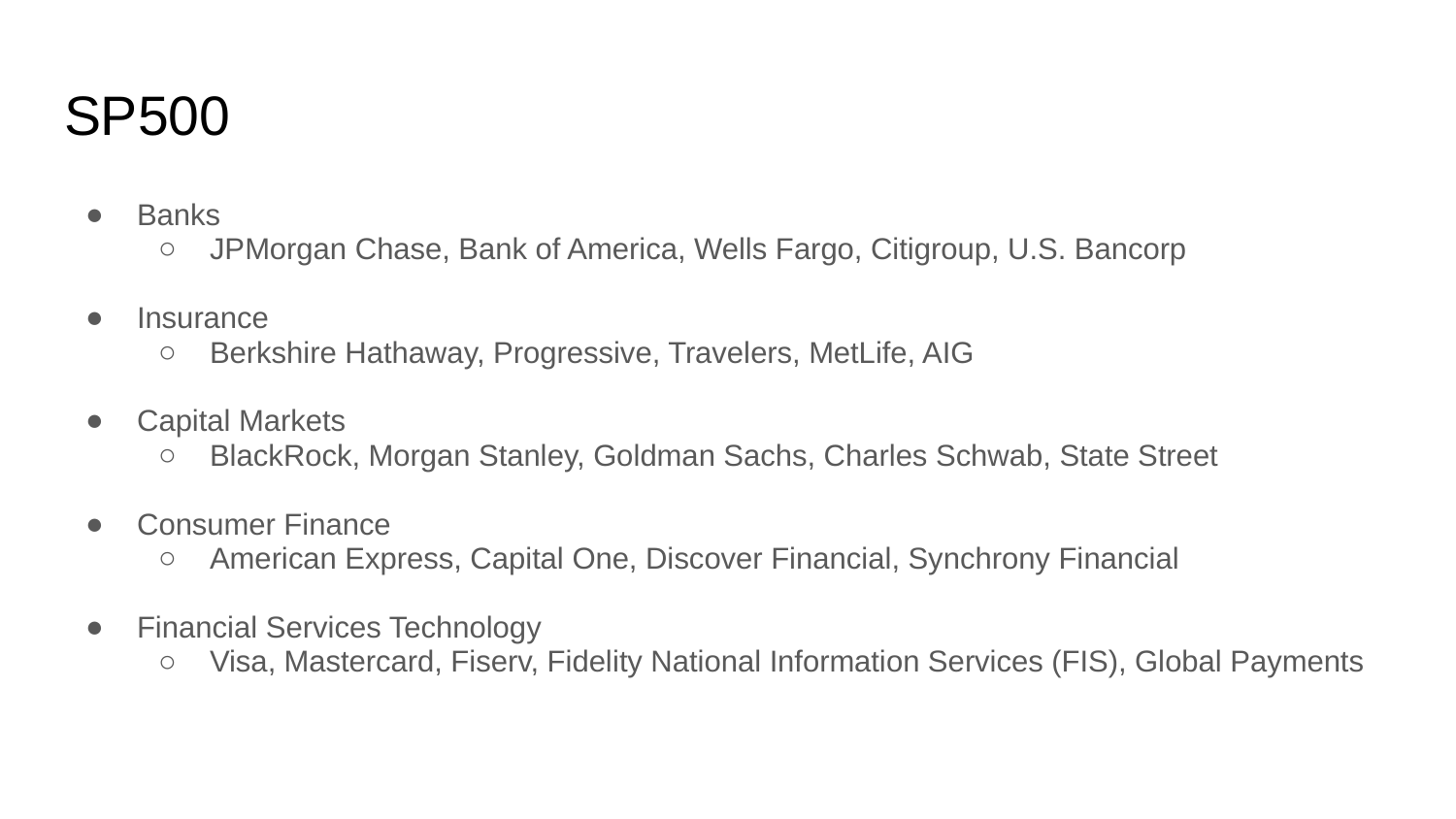

# SP500
Banks
JPMorgan Chase, Bank of America, Wells Fargo, Citigroup, U.S. Bancorp

Insurance
Berkshire Hathaway, Progressive, Travelers, MetLife, AIG

Capital Markets
BlackRock, Morgan Stanley, Goldman Sachs, Charles Schwab, State Street

Consumer Finance
American Express, Capital One, Discover Financial, Synchrony Financial

Financial Services Technology
Visa, Mastercard, Fiserv, Fidelity National Information Services (FIS), Global Payments